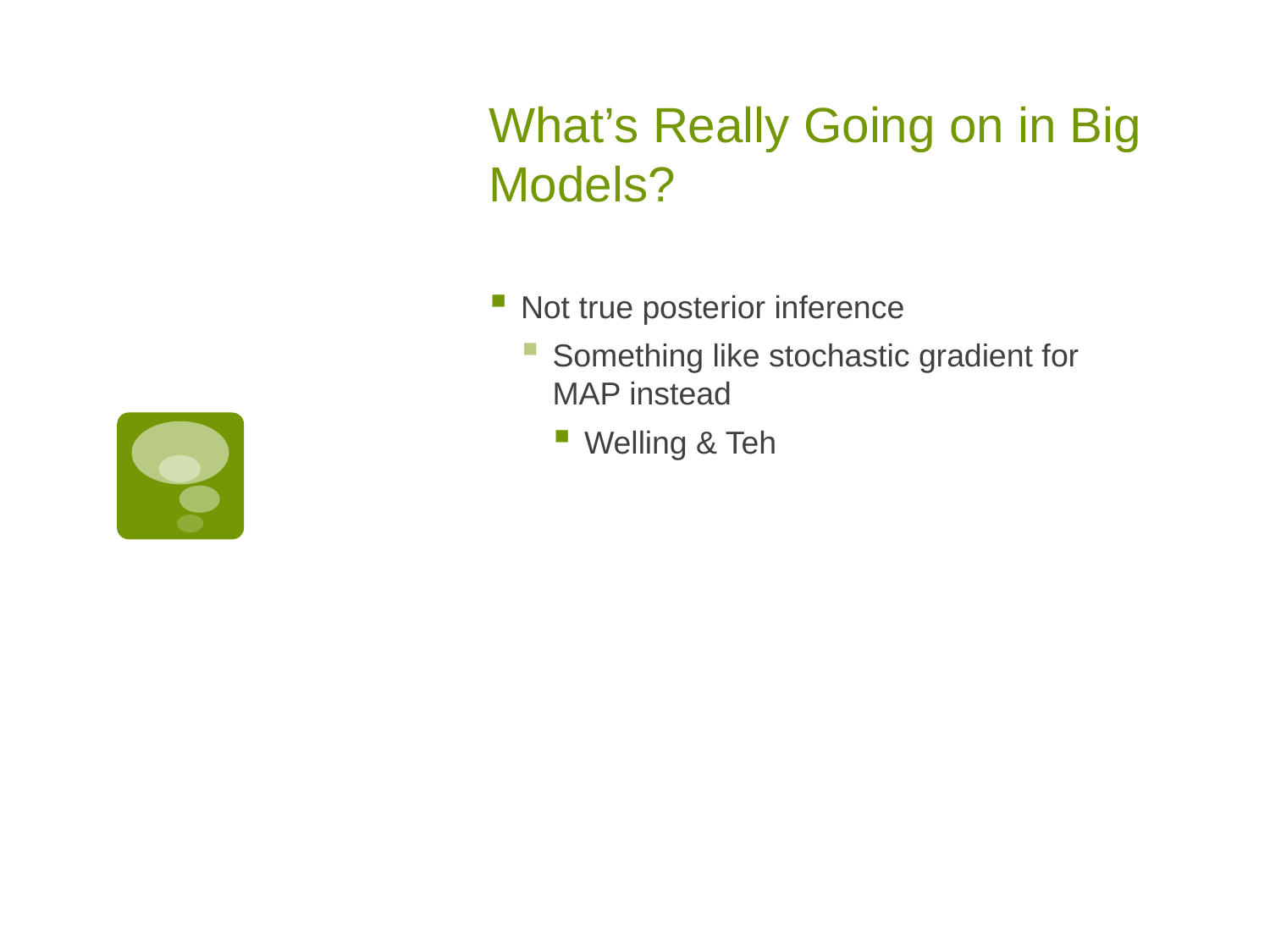

# What’s Really Going on in Big Models?
Not true posterior inference
Something like stochastic gradient for MAP instead
Welling & Teh